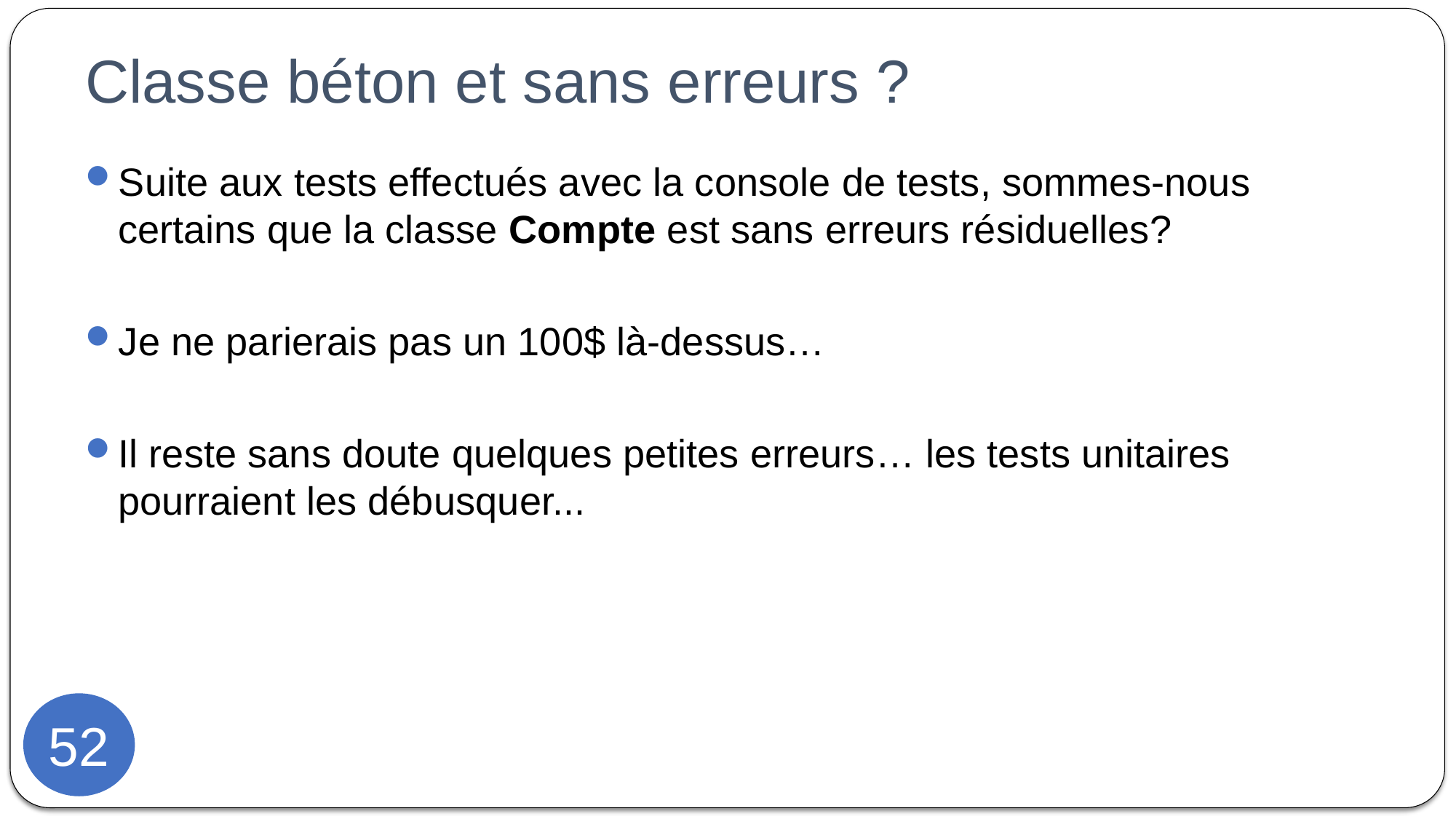

# Classe béton et sans erreurs ?
Suite aux tests effectués avec la console de tests, sommes-nous certains que la classe Compte est sans erreurs résiduelles?

Je ne parierais pas un 100$ là-dessus…

Il reste sans doute quelques petites erreurs… les tests unitaires pourraient les débusquer...
52